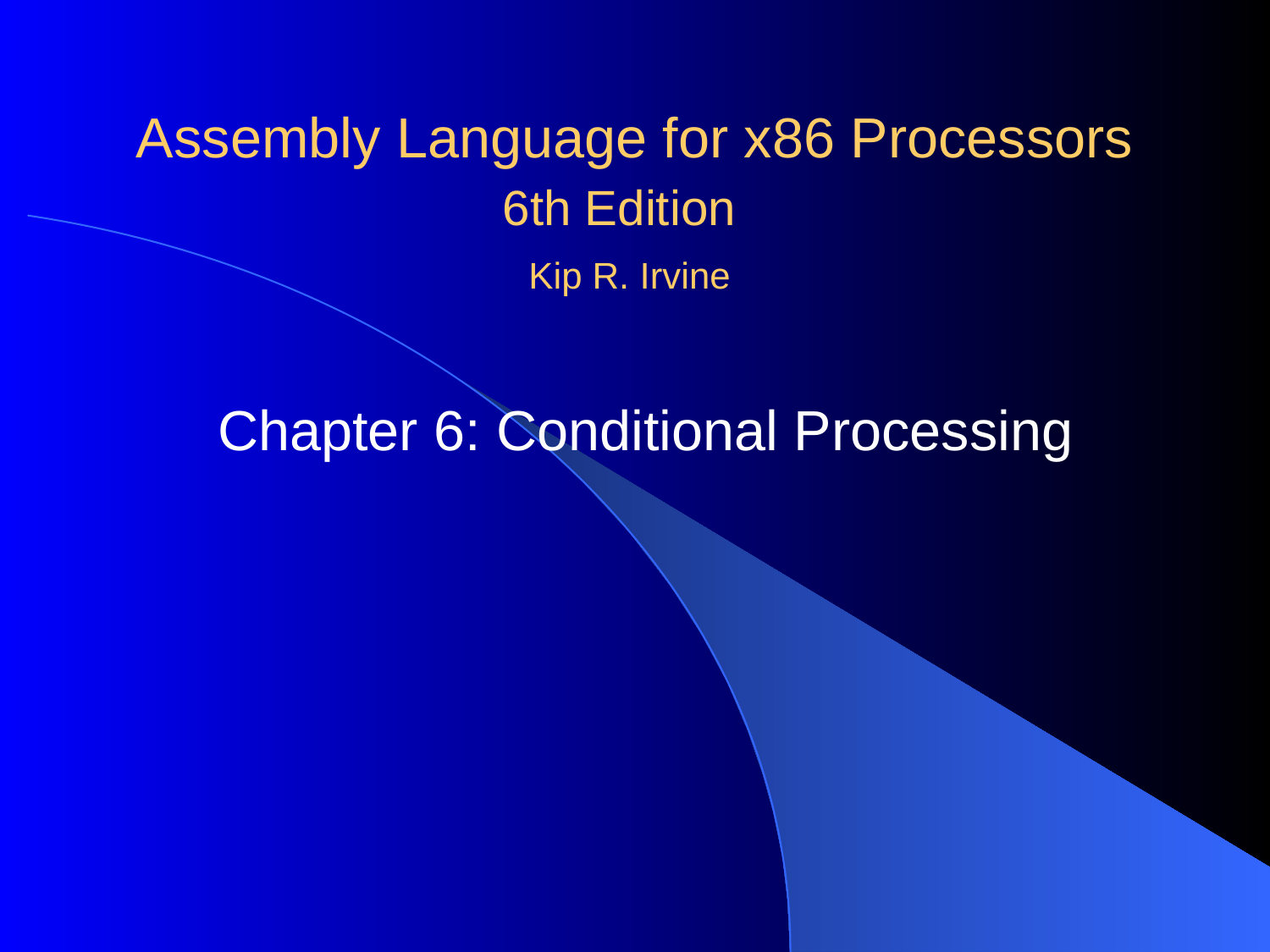

# Assembly Language for x86 Processors 6th Edition
Kip R. Irvine
Chapter 6: Conditional Processing